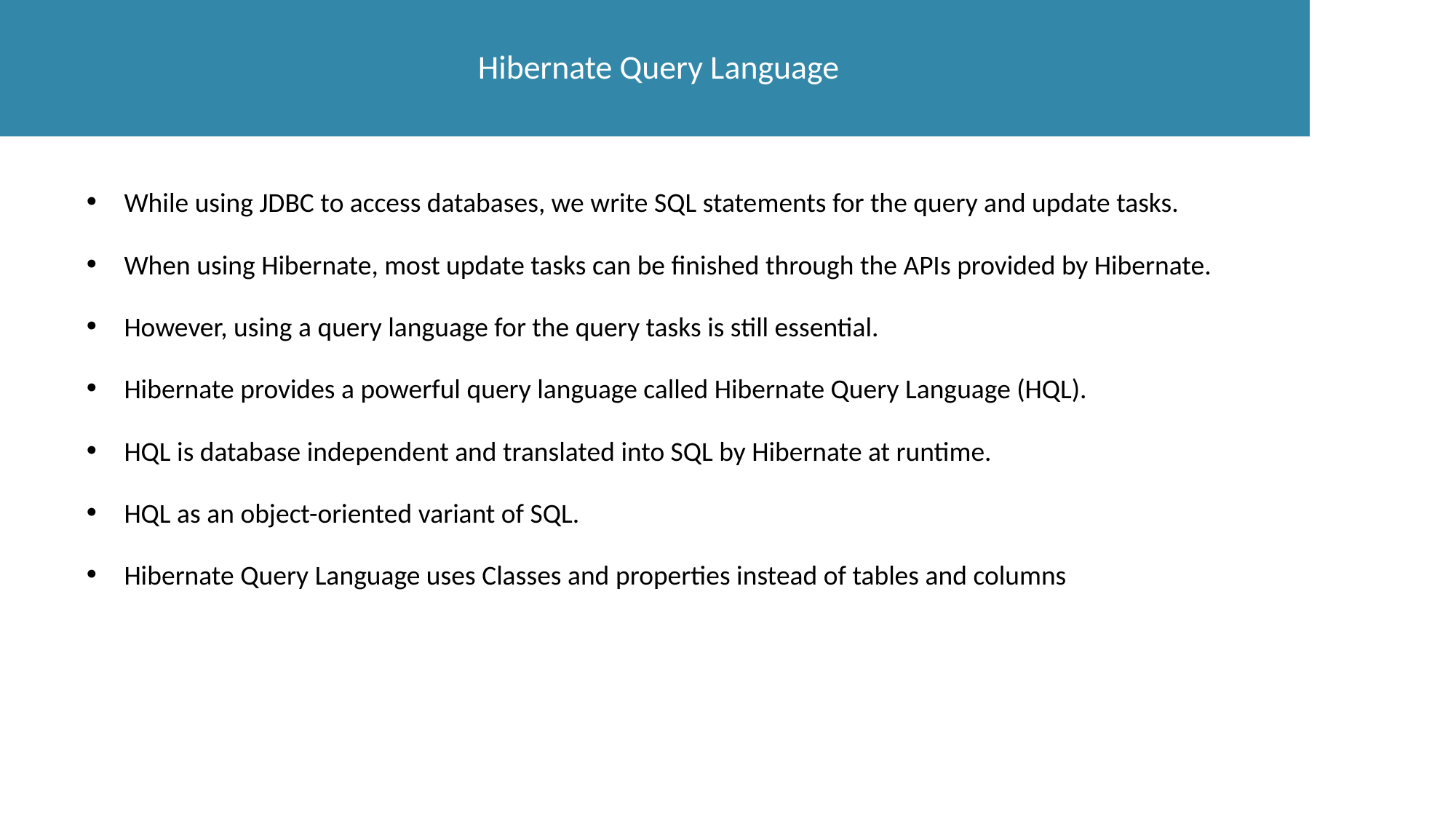

Hibernate Query Language
While using JDBC to access databases, we write SQL statements for the query and update tasks.

When using Hibernate, most update tasks can be finished through the APIs provided by Hibernate.

However, using a query language for the query tasks is still essential.

Hibernate provides a powerful query language called Hibernate Query Language (HQL).

HQL is database independent and translated into SQL by Hibernate at runtime.

HQL as an object-oriented variant of SQL.

Hibernate Query Language uses Classes and properties instead of tables and columns